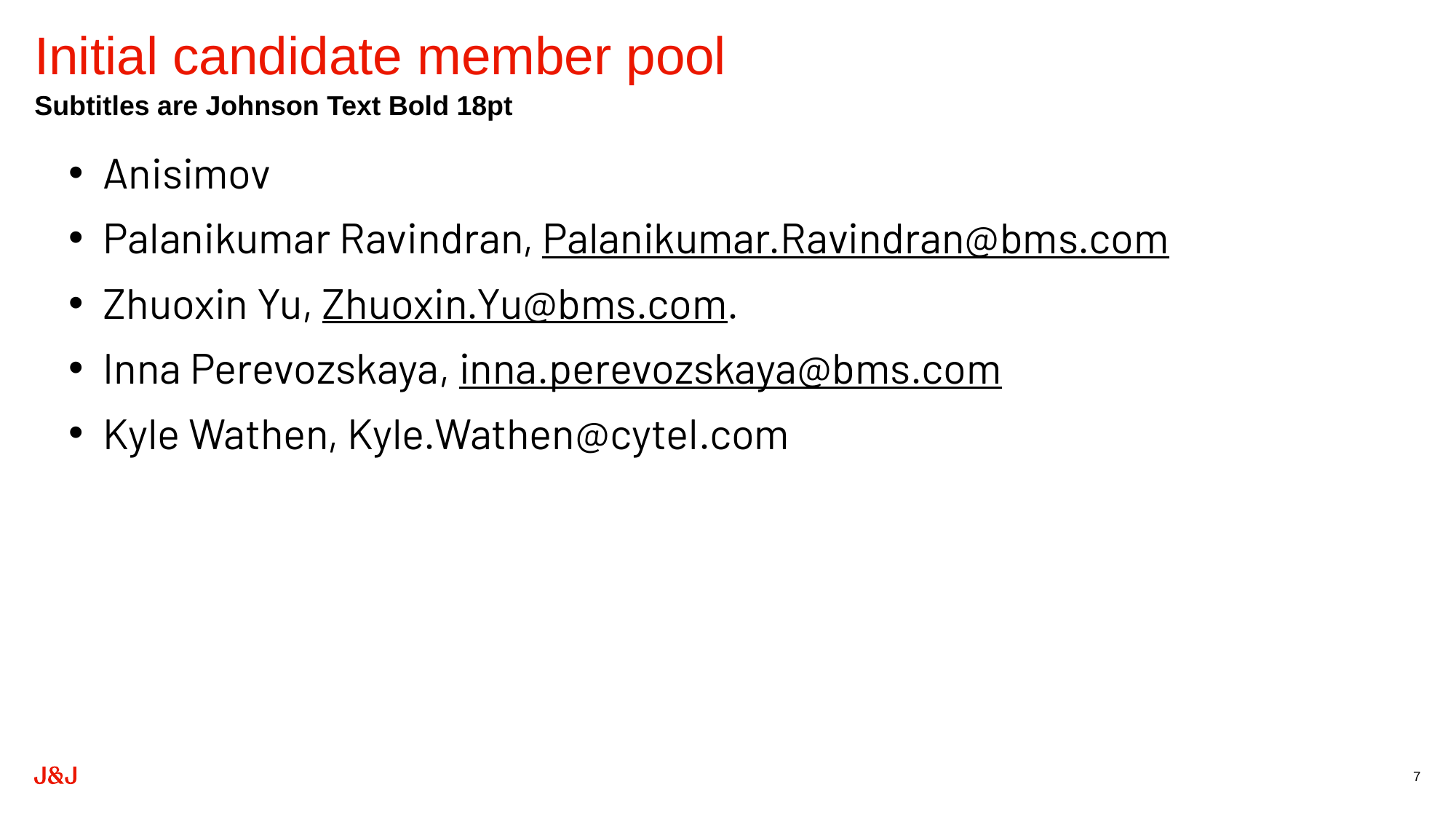

# Initial candidate member pool

Subtitles are Johnson Text Bold 18pt
Anisimov
Palanikumar Ravindran, Palanikumar.Ravindran@bms.com
Zhuoxin Yu, Zhuoxin.Yu@bms.com.
Inna Perevozskaya, inna.perevozskaya@bms.com
Kyle Wathen, Kyle.Wathen@cytel.com
7